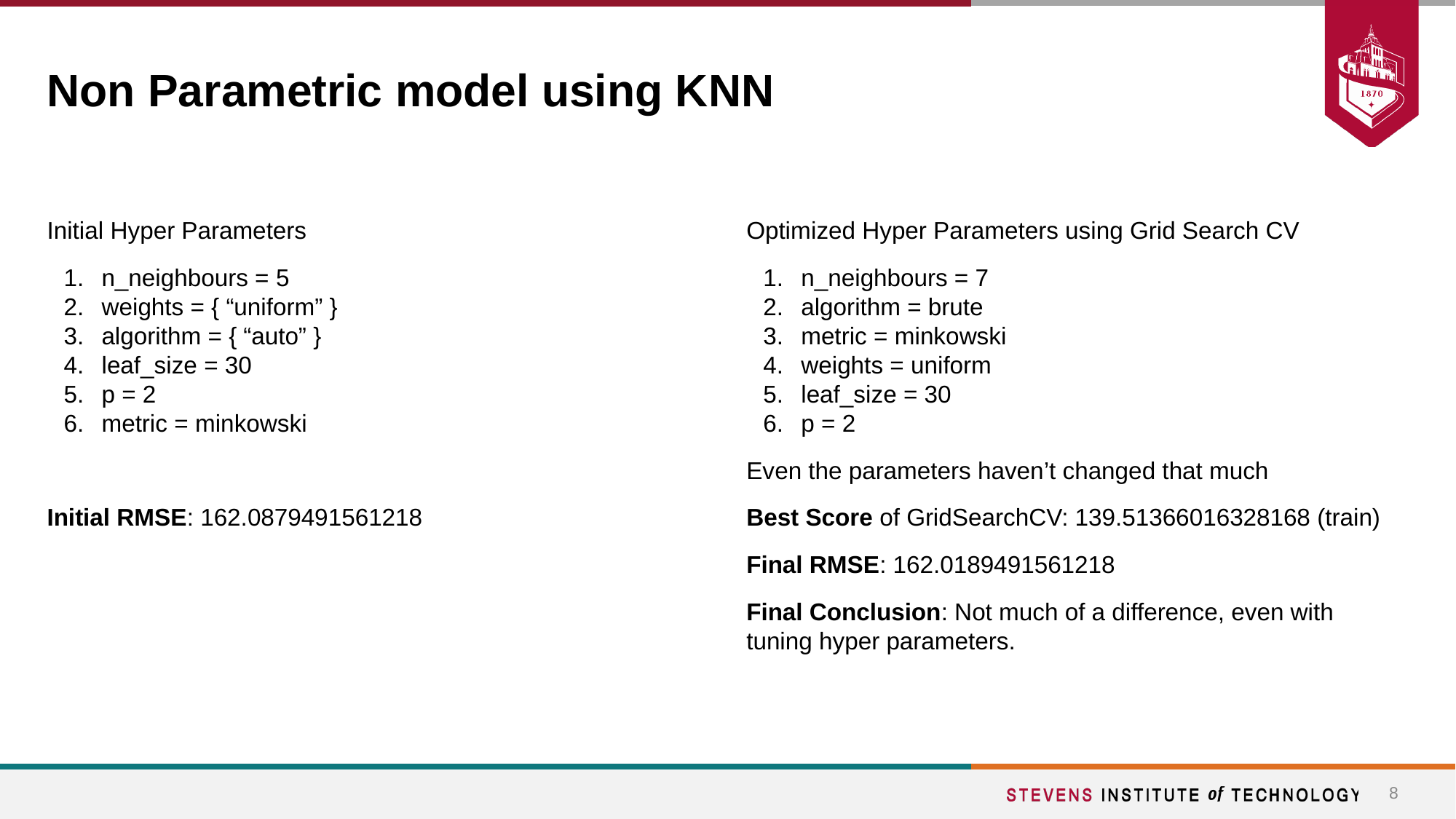

# Non Parametric model using KNN

Initial Hyper Parameters
n_neighbours = 5
weights = { “uniform” }
algorithm = { “auto” }
leaf_size = 30
p = 2
metric = minkowski

Initial RMSE: 162.0879491561218

Optimized Hyper Parameters using Grid Search CV
n_neighbours = 7
algorithm = brute
metric = minkowski
weights = uniform
leaf_size = 30
p = 2
Even the parameters haven’t changed that much
Best Score of GridSearchCV: 139.51366016328168 (train)
Final RMSE: 162.0189491561218
Final Conclusion: Not much of a difference, even with tuning hyper parameters.
8